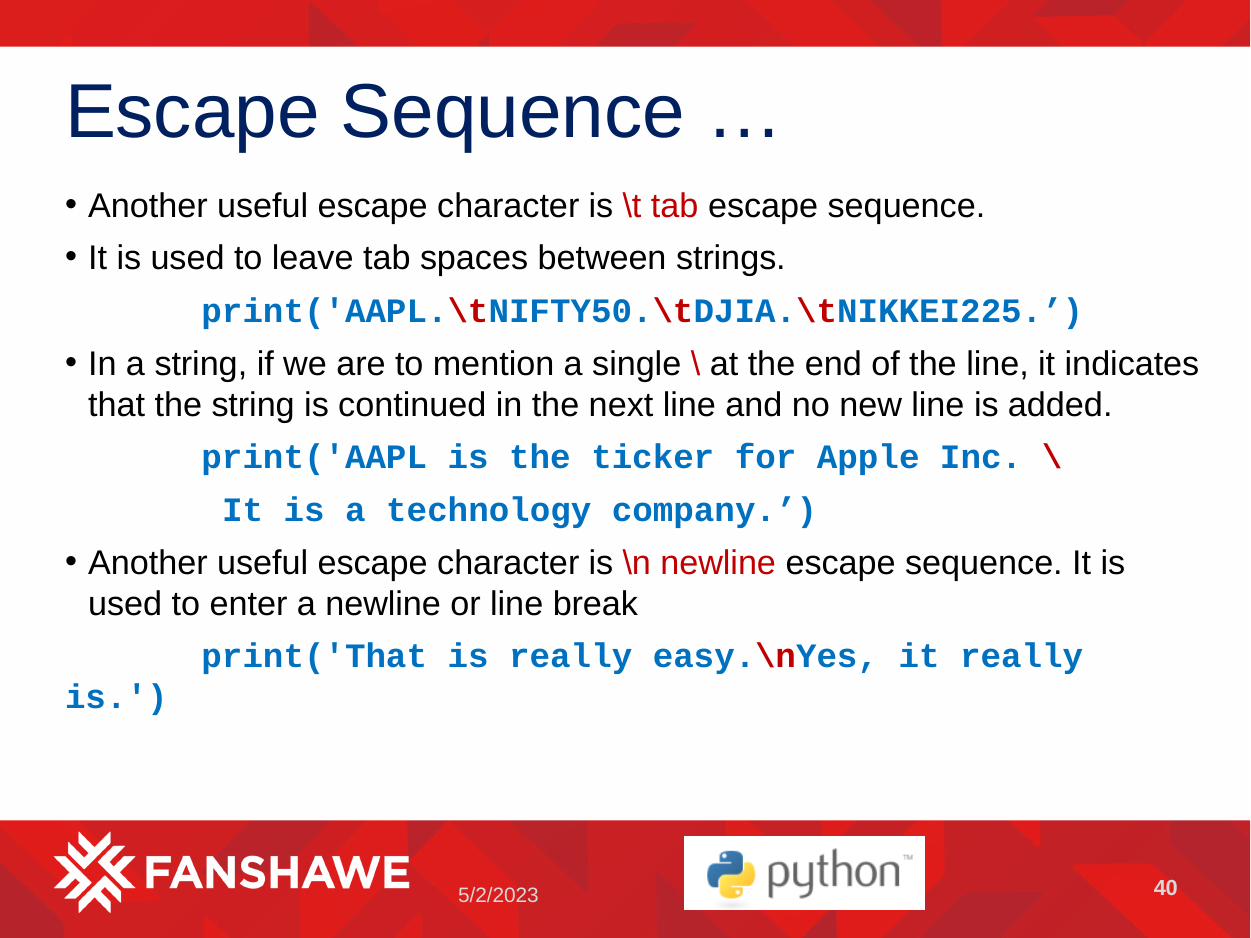

# Escape Sequence …
Another useful escape character is \t tab escape sequence.
It is used to leave tab spaces between strings.
	print('AAPL.\tNIFTY50.\tDJIA.\tNIKKEI225.’)
In a string, if we are to mention a single \ at the end of the line, it indicates that the string is continued in the next line and no new line is added.
	print('AAPL is the ticker for Apple Inc. \
		 It is a technology company.’)
Another useful escape character is \n newline escape sequence. It is used to enter a newline or line break
	print('That is really easy.\nYes, it really is.')
40
5/2/2023